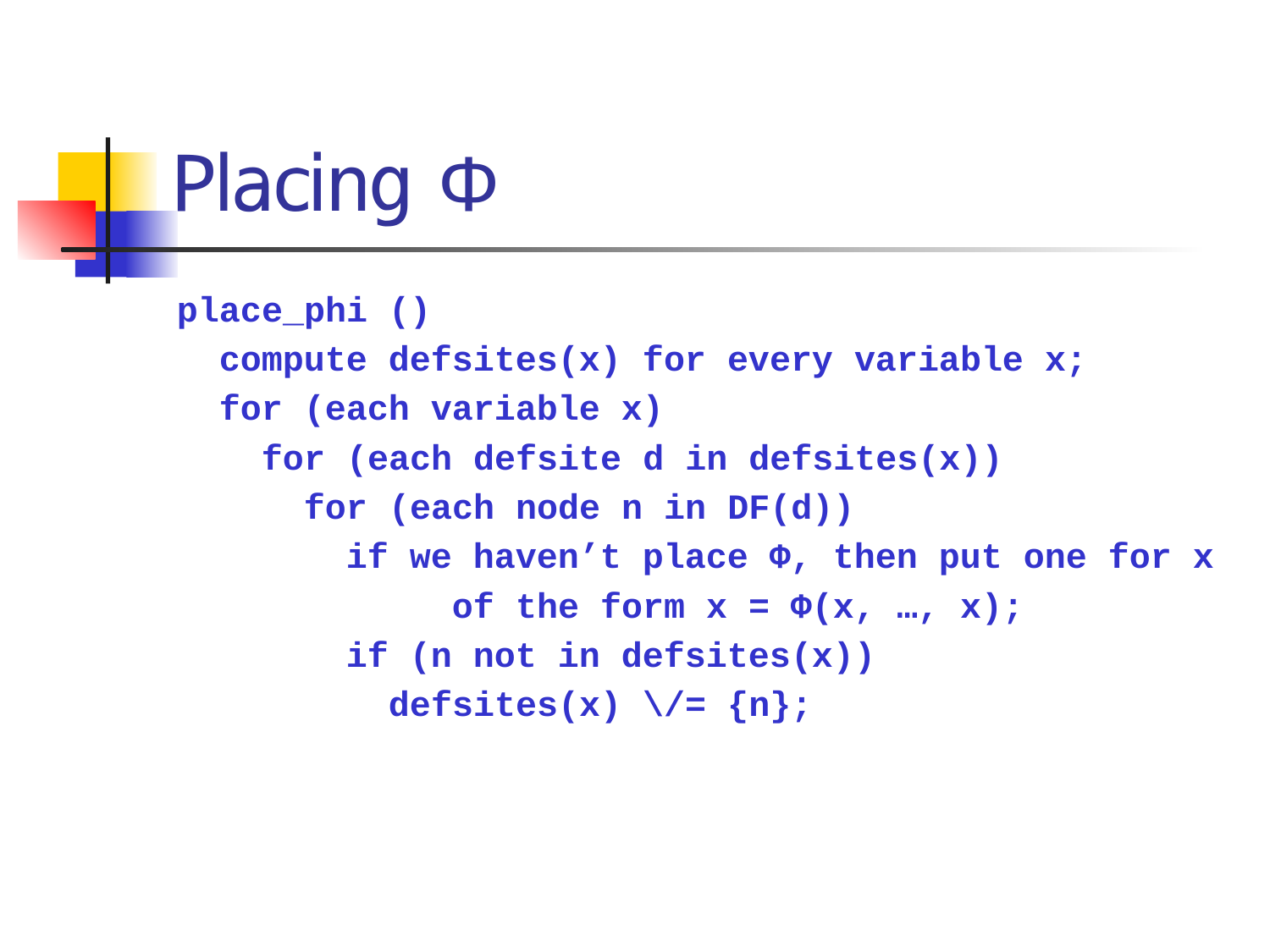

# Placing Φ
place_phi ()
  compute defsites(x) for every variable x;
  for (each variable x)
    for (each defsite d in defsites(x))
      for (each node n in DF(d))
        if we haven’t place Φ, then put one for x
             of the form x = Φ(x, …, x);
        if (n not in defsites(x))
          defsites(x) \/= {n};